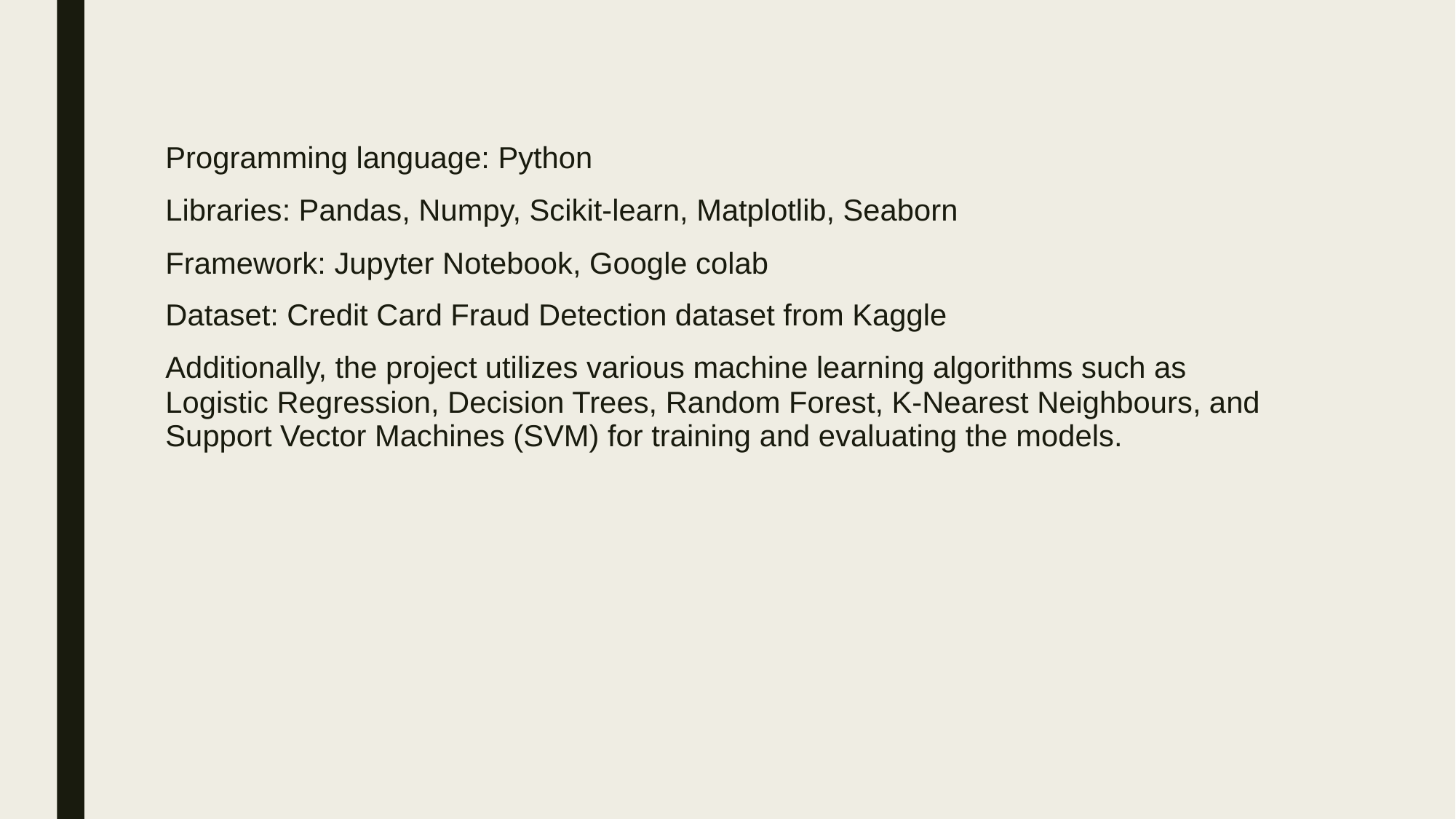

Programming language: Python
Libraries: Pandas, Numpy, Scikit-learn, Matplotlib, Seaborn
Framework: Jupyter Notebook, Google colab
Dataset: Credit Card Fraud Detection dataset from Kaggle
Additionally, the project utilizes various machine learning algorithms such as Logistic Regression, Decision Trees, Random Forest, K-Nearest Neighbours, and Support Vector Machines (SVM) for training and evaluating the models.